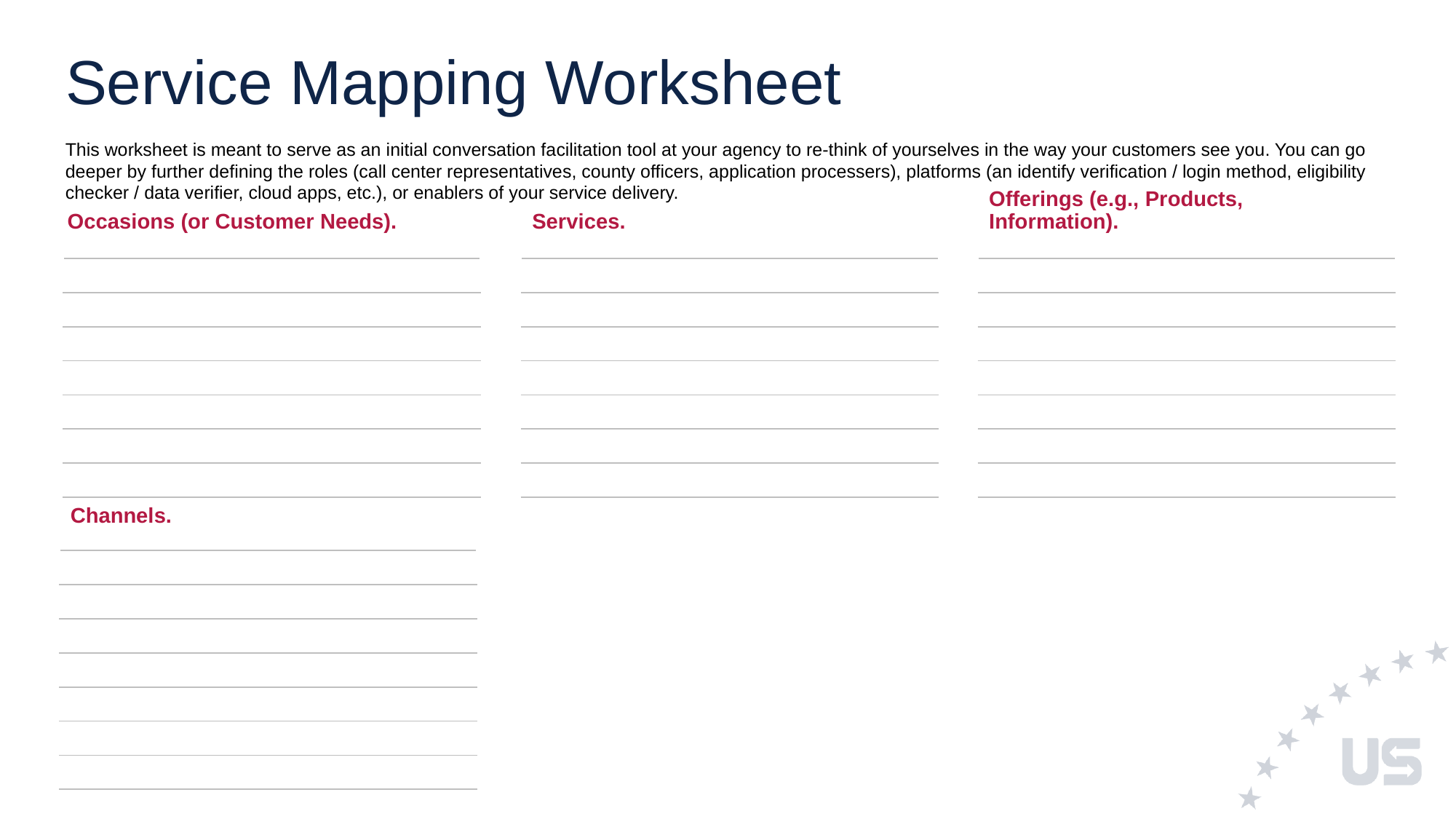

# Service Mapping Worksheet
This worksheet is meant to serve as an initial conversation facilitation tool at your agency to re-think of yourselves in the way your customers see you. You can go deeper by further defining the roles (call center representatives, county officers, application processers), platforms (an identify verification / login method, eligibility checker / data verifier, cloud apps, etc.), or enablers of your service delivery.
Occasions (or Customer Needs).
Services.
Offerings (e.g., Products, Information).
|  |
| --- |
|  |
|  |
|  |
|  |
|  |
|  |
|  |
| --- |
|  |
|  |
|  |
|  |
|  |
|  |
|  |
| --- |
|  |
|  |
|  |
|  |
|  |
|  |
Channels.
|  |
| --- |
|  |
|  |
|  |
|  |
|  |
|  |